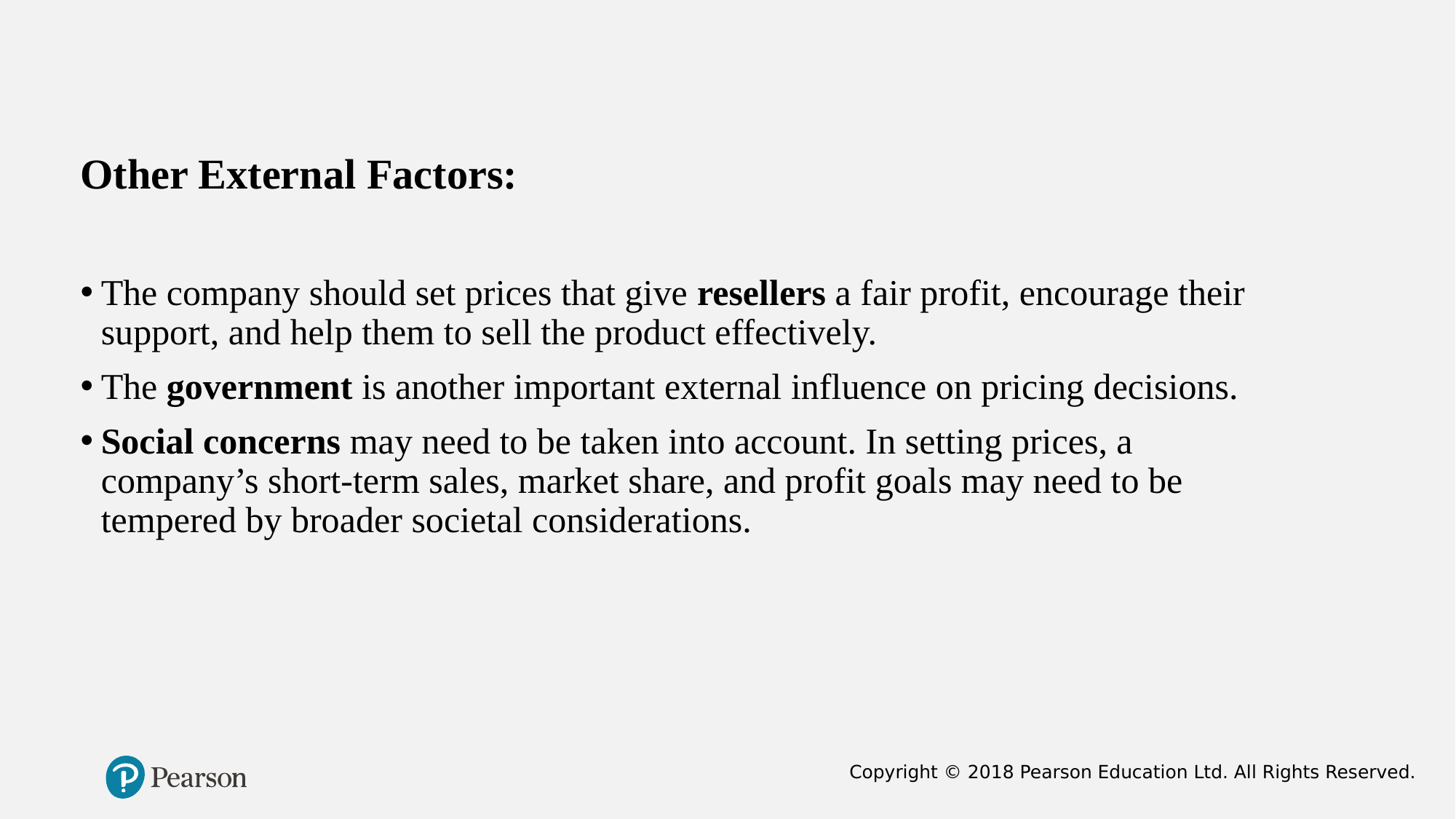

Other External Factors:

The company should set prices that give resellers a fair profit, encourage their support, and help them to sell the product effectively.
The government is another important external influence on pricing decisions.
Social concerns may need to be taken into account. In setting prices, a company’s short-term sales, market share, and profit goals may need to be tempered by broader societal considerations.